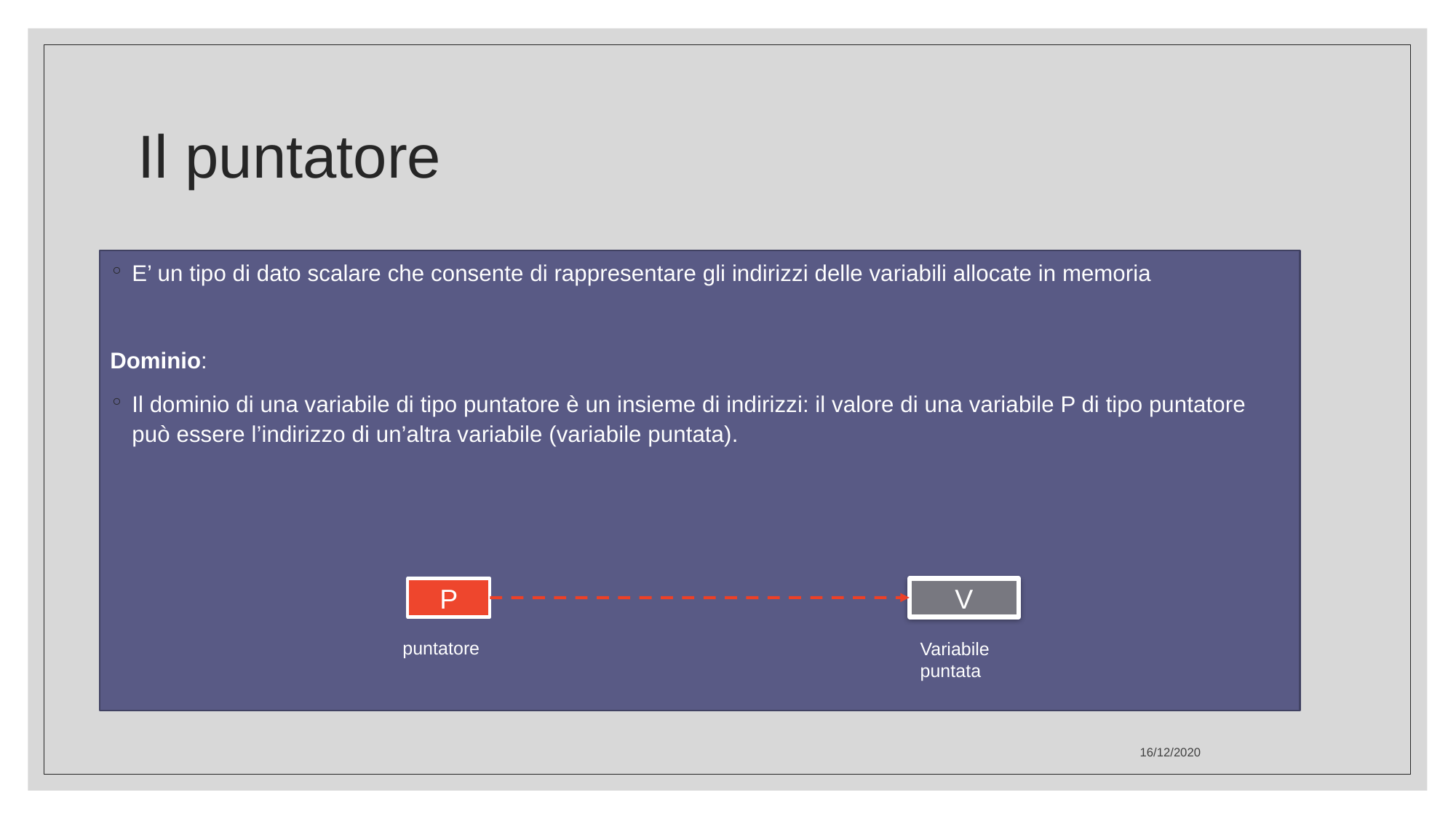

Il puntatore
E’ un tipo di dato scalare che consente di rappresentare gli indirizzi delle variabili allocate in memoria

Dominio:
Il dominio di una variabile di tipo puntatore è un insieme di indirizzi: il valore di una variabile P di tipo puntatore può essere l’indirizzo di un’altra variabile (variabile puntata).

P
V

puntatore
Variabile puntata
16/12/2020